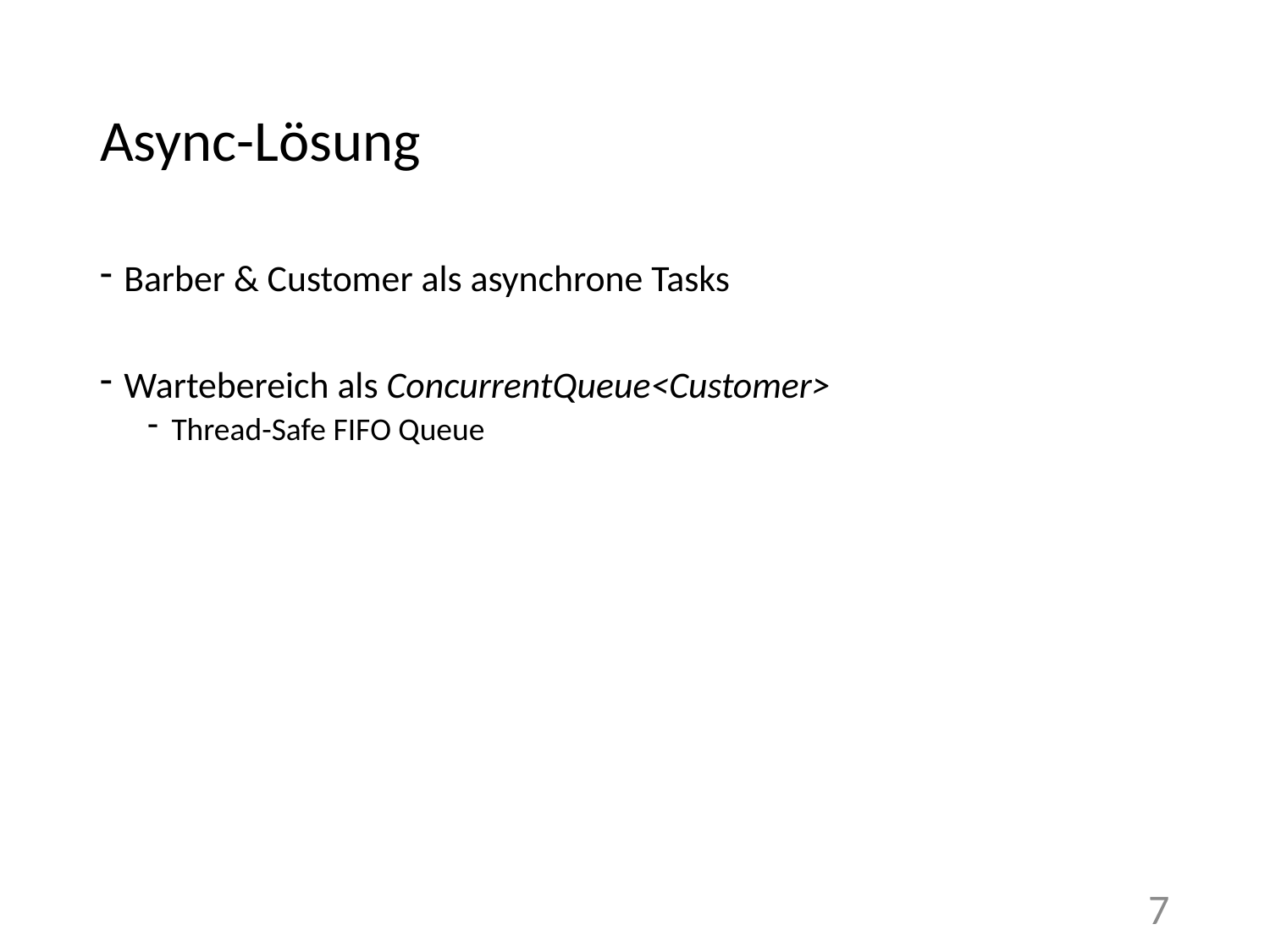

# Async-Lösung
Barber & Customer als asynchrone Tasks

Wartebereich als ConcurrentQueue<Customer>
Thread-Safe FIFO Queue

7